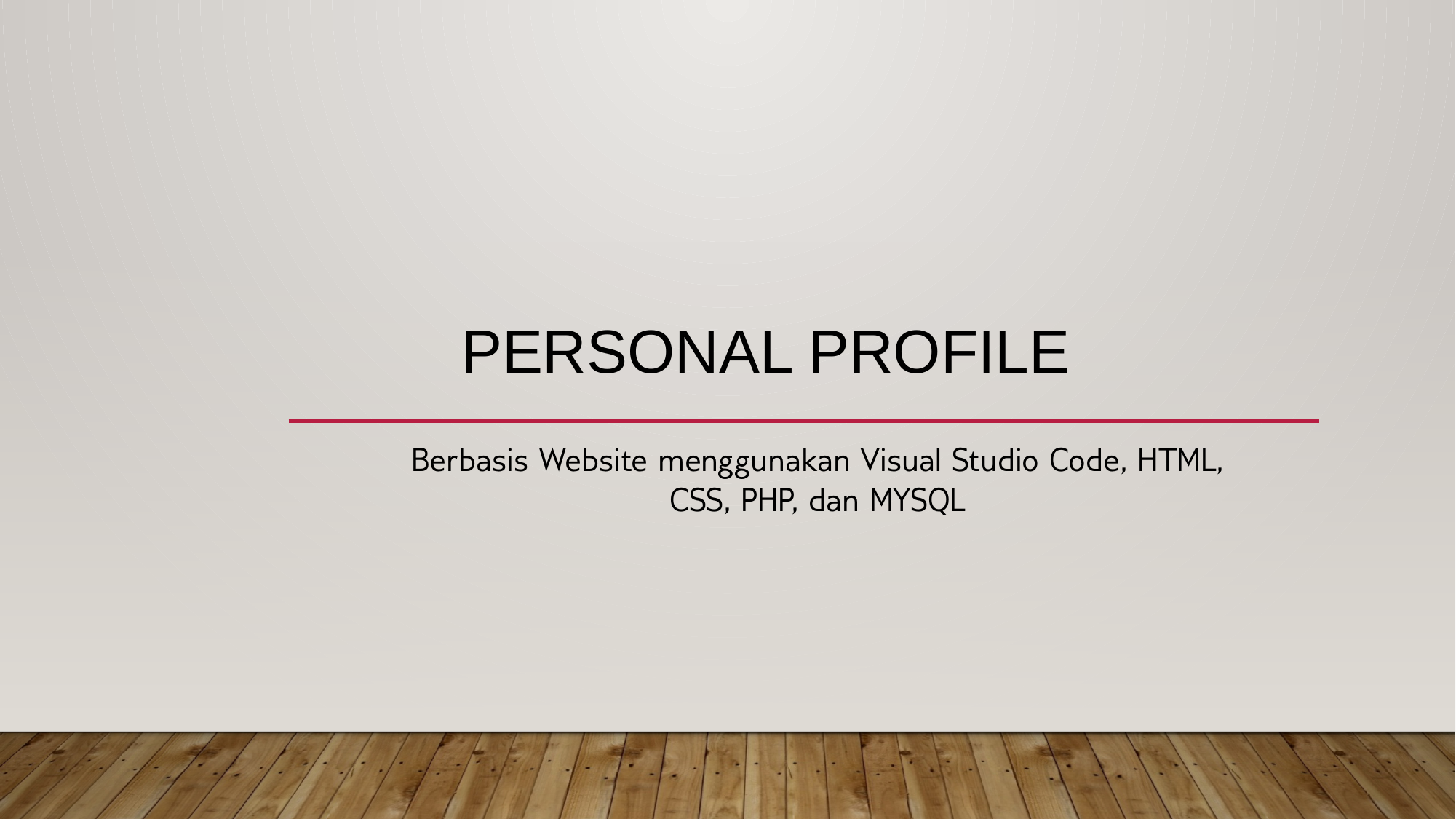

# Personal profile
Berbasis Website menggunakan Visual Studio Code, HTML, CSS, PHP, dan MYSQL